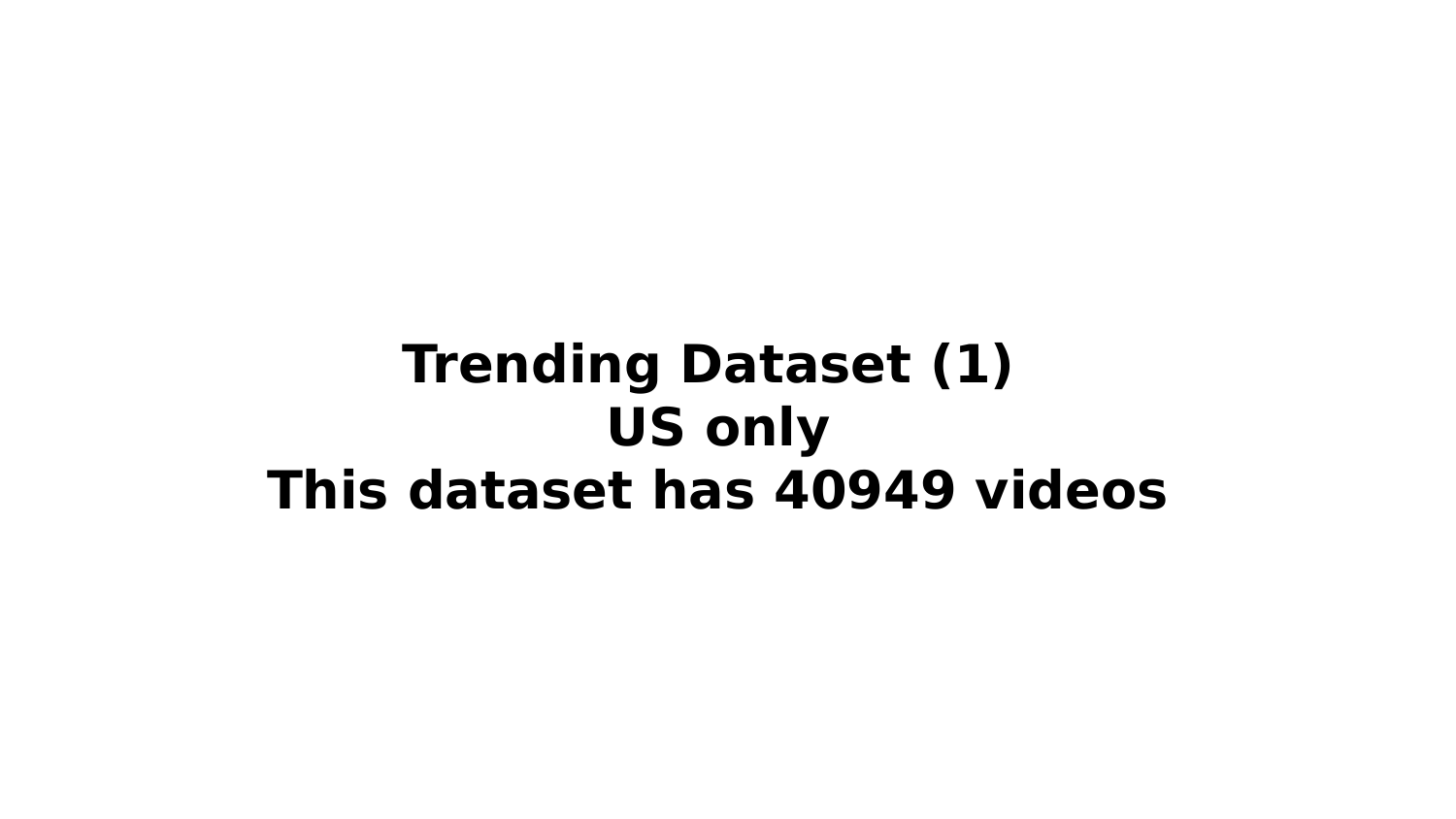

Trending Dataset (1)
 US only
This dataset has 40949 videos